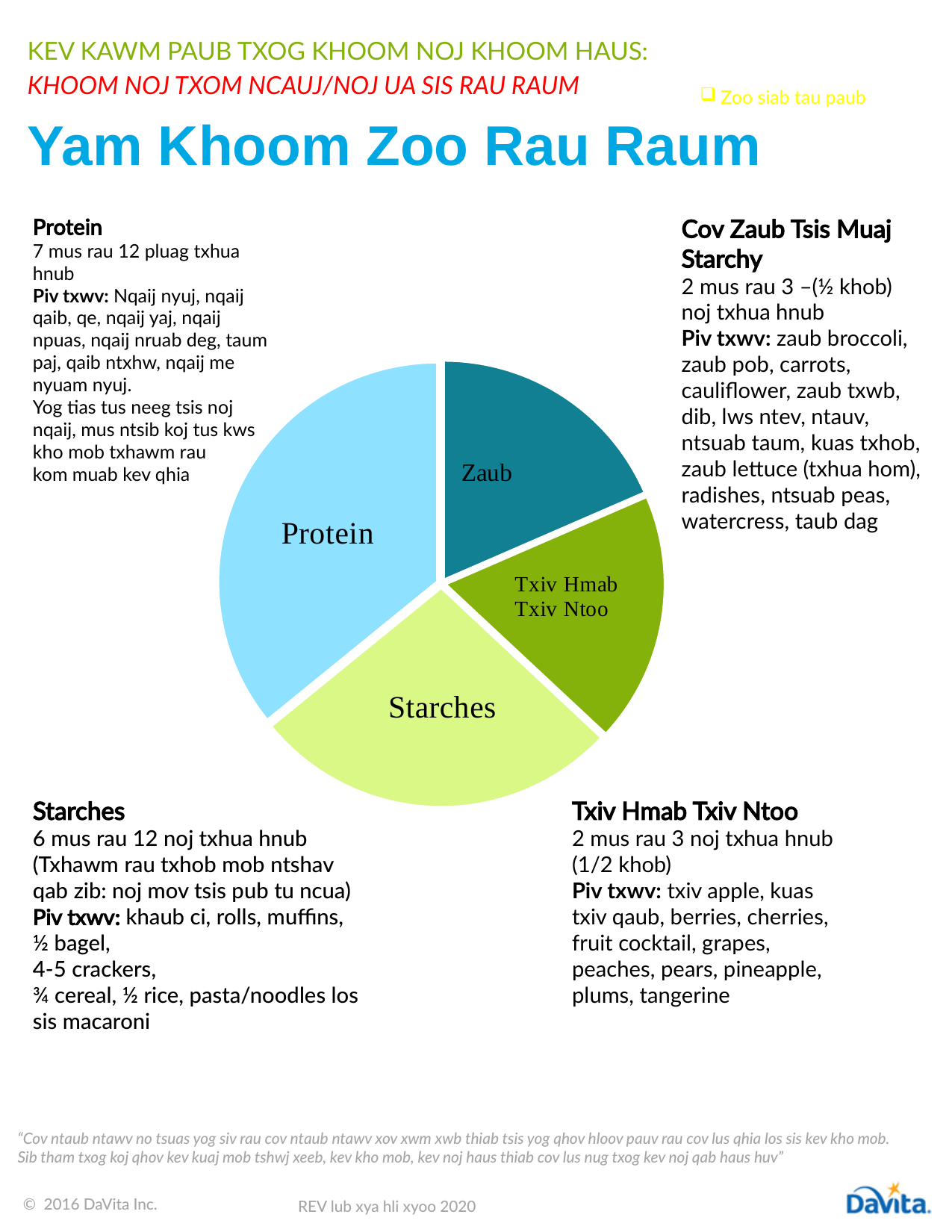

KEV KAWM PAUB TXOG KHOOM NOJ KHOOM HAUS:
KHOOM NOJ TXOM NCAUJ/NOJ UA SIS RAU RAUM
Yam Khoom Zoo Rau Raum
Zoo siab tau paub
Protein
7 mus rau 12 pluag txhua hnub
Piv txwv: Nqaij nyuj, nqaij qaib, qe, nqaij yaj, nqaij npuas, nqaij nruab deg, taum paj, qaib ntxhw, nqaij me nyuam nyuj.
Yog tias tus neeg tsis noj nqaij, mus ntsib koj tus kws kho mob txhawm rau
kom muab kev qhia
Cov Zaub Tsis Muaj Starchy
2 mus rau 3 –(½ khob) noj txhua hnub
Piv txwv: zaub broccoli, zaub pob, carrots, cauliflower, zaub txwb, dib, lws ntev, ntauv, ntsuab taum, kuas txhob, zaub lettuce (txhua hom), radishes, ntsuab peas, watercress, taub dag

### Chart

| Category | Column1 |
|---|---|
| Veggies | 0.17 |
| Fruit | 0.17 |
| Starches | 0.25 |
| Protein | 0.33 |
Starches
6 mus rau 12 noj txhua hnub
(Txhawm rau txhob mob ntshav qab zib: noj mov tsis pub tu ncua)
Piv txwv: khaub ci, rolls, muffins, ½ bagel,
4-5 crackers,
¾ cereal, ½ rice, pasta/noodles los sis macaroni
Txiv Hmab Txiv Ntoo
2 mus rau 3 noj txhua hnub (1/2 khob)
Piv txwv: txiv apple, kuas txiv qaub, berries, cherries, fruit cocktail, grapes, peaches, pears, pineapple, plums, tangerine
“Cov ntaub ntawv no tsuas yog siv rau cov ntaub ntawv xov xwm xwb thiab tsis yog qhov hloov pauv rau cov lus qhia los sis kev kho mob. Sib tham txog koj qhov kev kuaj mob tshwj xeeb, kev kho mob, kev noj haus thiab cov lus nug txog kev noj qab haus huv”
REV lub xya hli xyoo 2020